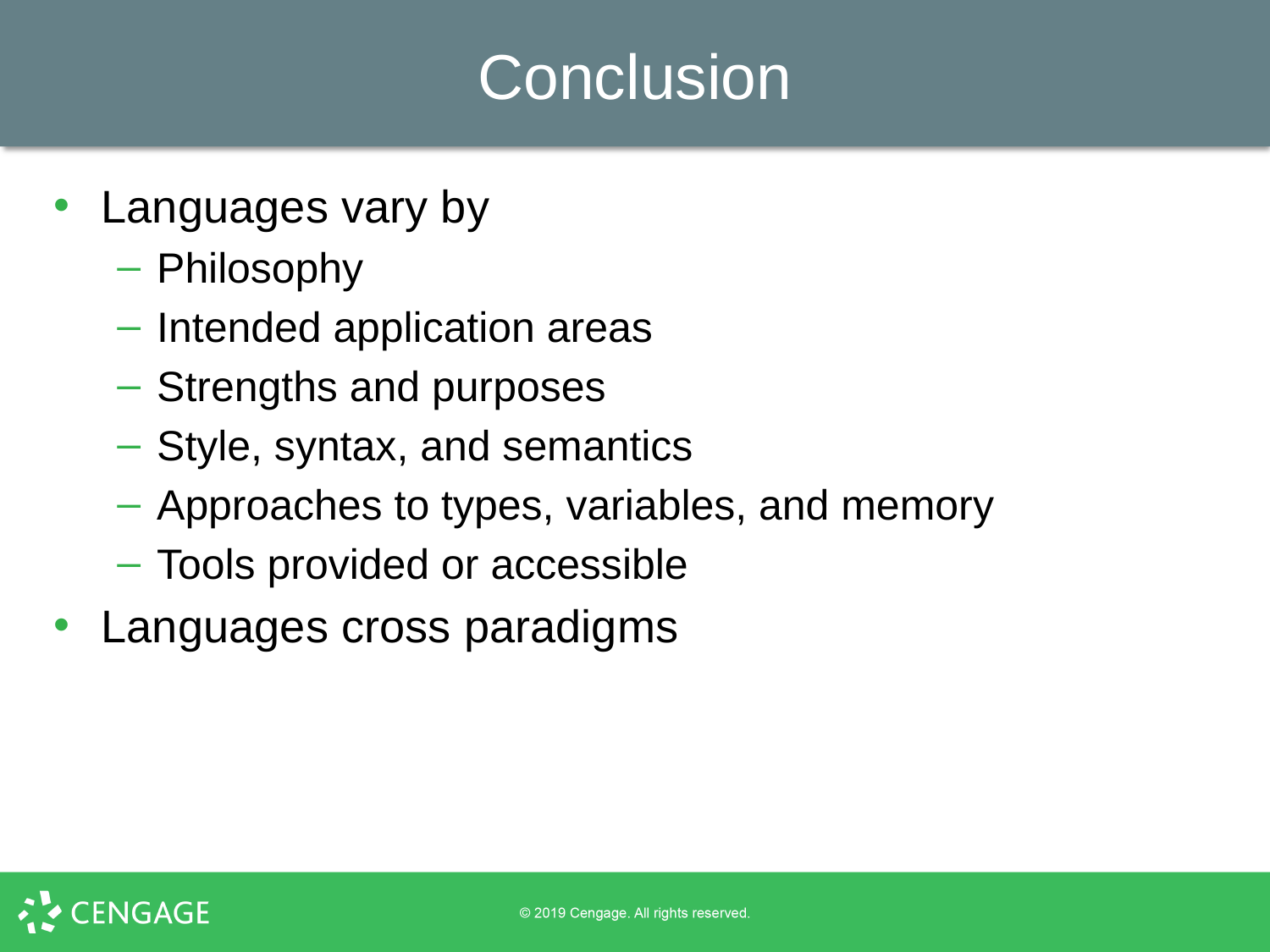

# Conclusion
Languages vary by
Philosophy
Intended application areas
Strengths and purposes
Style, syntax, and semantics
Approaches to types, variables, and memory
Tools provided or accessible
Languages cross paradigms